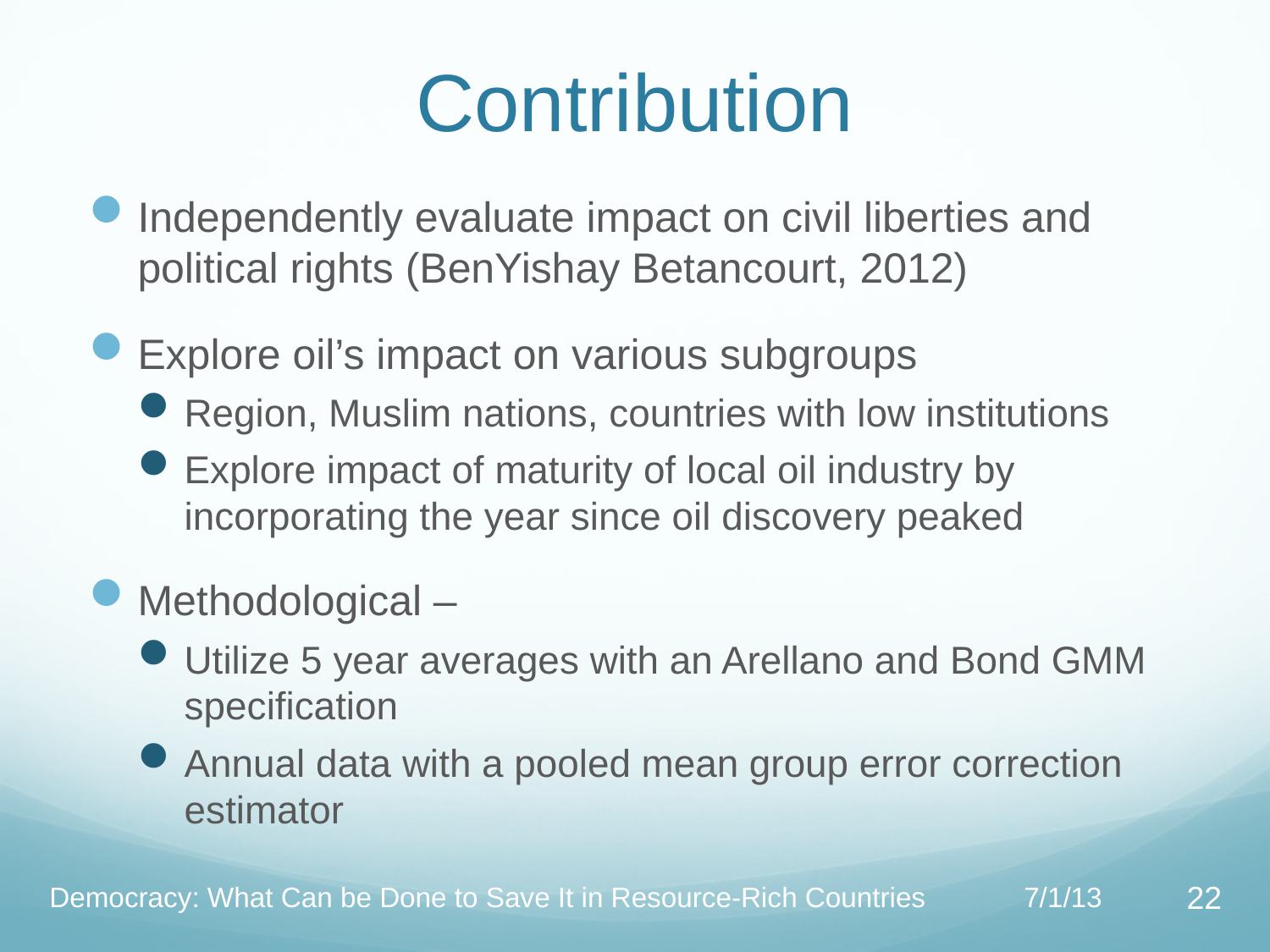

# Contribution
Independently evaluate impact on civil liberties and political rights (BenYishay Betancourt, 2012)
Explore oil’s impact on various subgroups
Region, Muslim nations, countries with low institutions
Explore impact of maturity of local oil industry by incorporating the year since oil discovery peaked
Methodological –
Utilize 5 year averages with an Arellano and Bond GMM specification
Annual data with a pooled mean group error correction estimator
Democracy: What Can be Done to Save It in Resource-Rich Countries
7/1/13
22